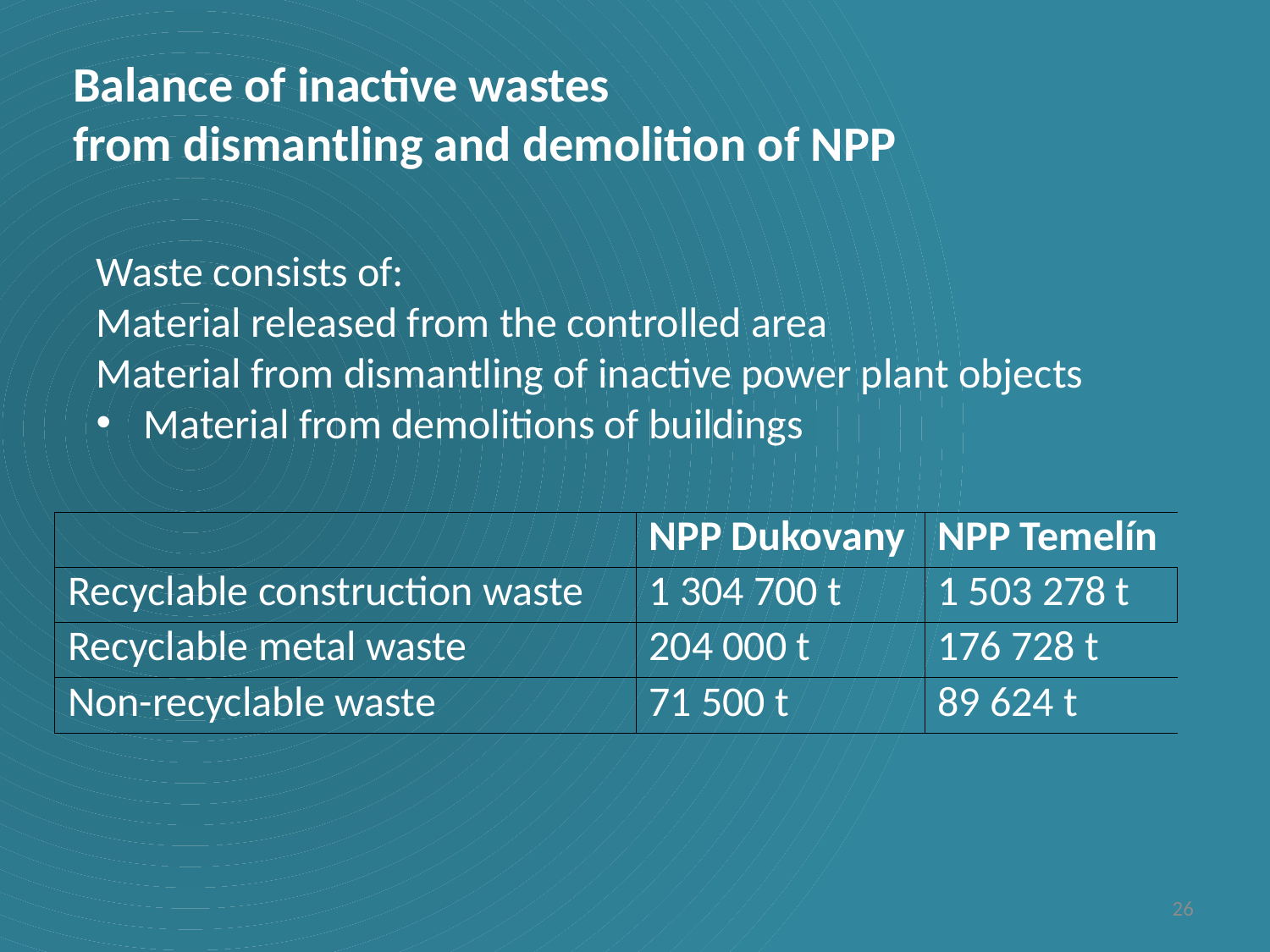

Balance of inactive wastes
from dismantling and demolition of NPP

Waste consists of:
Material released from the controlled area
Material from dismantling of inactive power plant objects
Material from demolitions of buildings
|  | NPP Dukovany | NPP Temelín |
| --- | --- | --- |
| Recyclable construction waste | 1 304 700 t | 1 503 278 t |
| Recyclable metal waste | 204 000 t | 176 728 t |
| Non-recyclable waste | 71 500 t | 89 624 t |
26